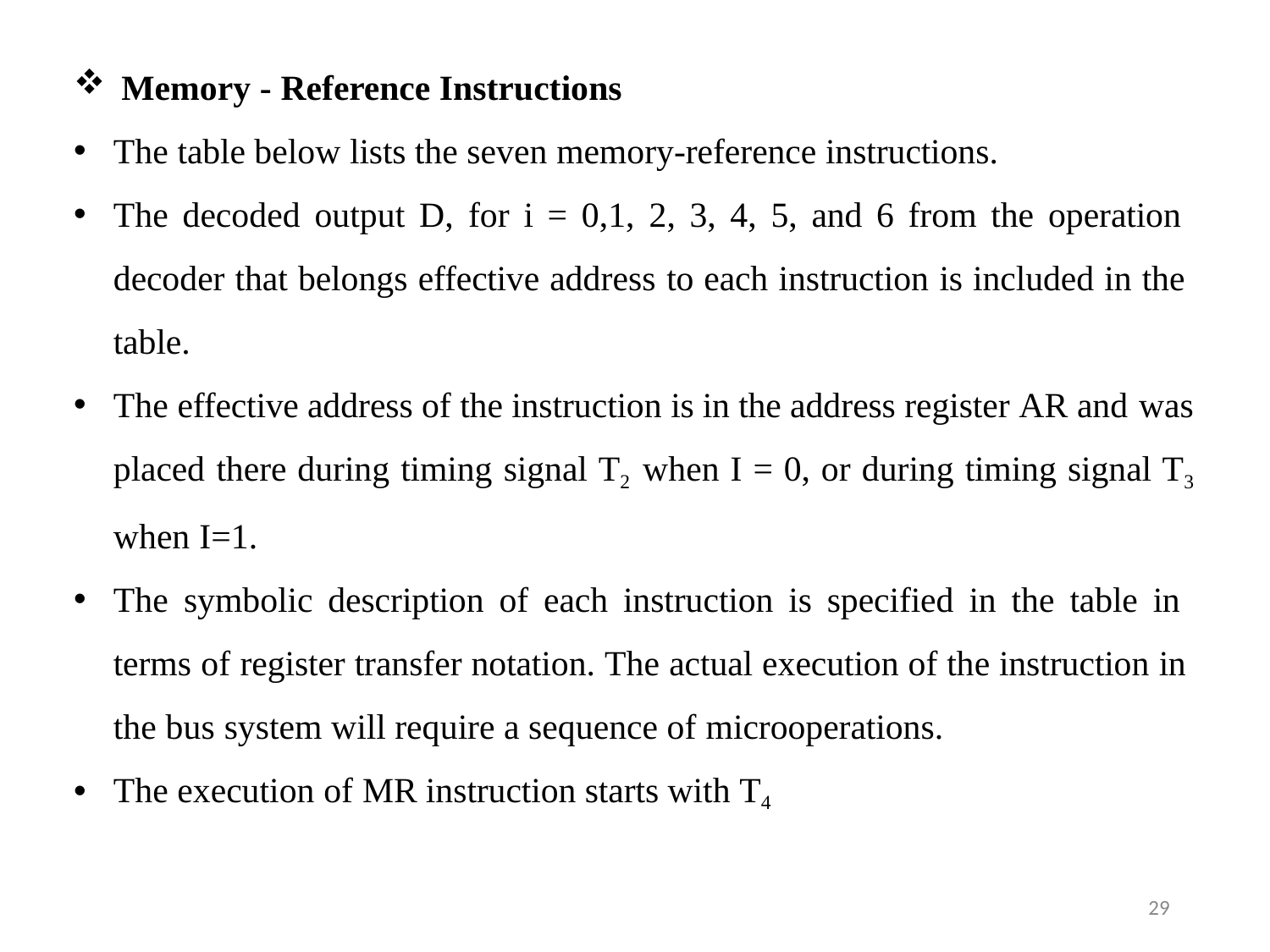

Memory - Reference Instructions
The table below lists the seven memory-reference instructions.
The decoded output D, for i = 0,1, 2, 3, 4, 5, and 6 from the operation  decoder that belongs effective address to each instruction is included in the  table.
The effective address of the instruction is in the address register AR and was
placed there during timing signal T2 when I = 0, or during timing signal T3
when I=1.
The symbolic description of each instruction is specified in the table in  terms of register transfer notation. The actual execution of the instruction in  the bus system will require a sequence of microoperations.
The execution of MR instruction starts with T4
29